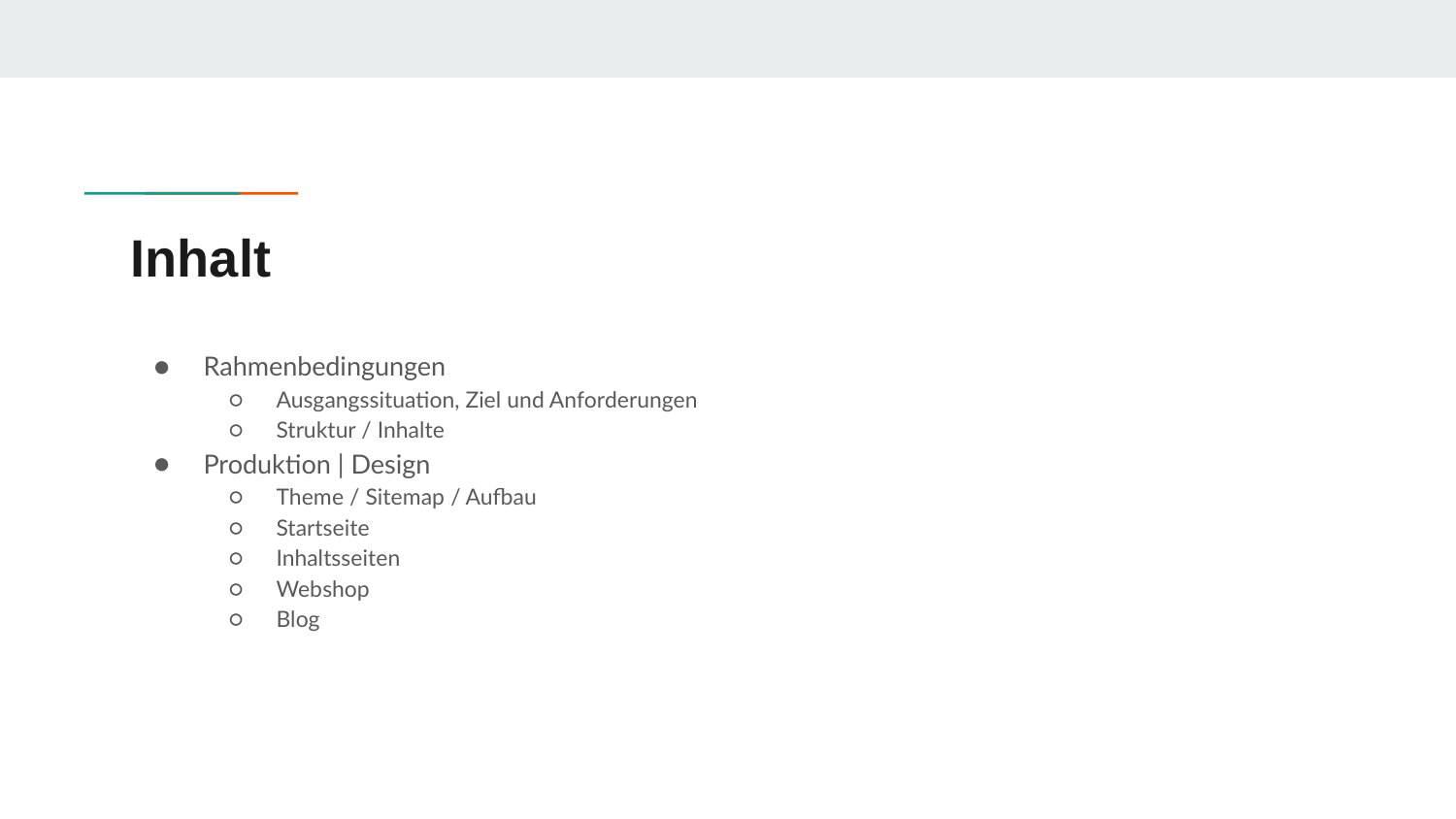

# Inhalt
Rahmenbedingungen
Ausgangssituation, Ziel und Anforderungen
Struktur / Inhalte
Produktion | Design
Theme / Sitemap / Aufbau
Startseite
Inhaltsseiten
Webshop
Blog